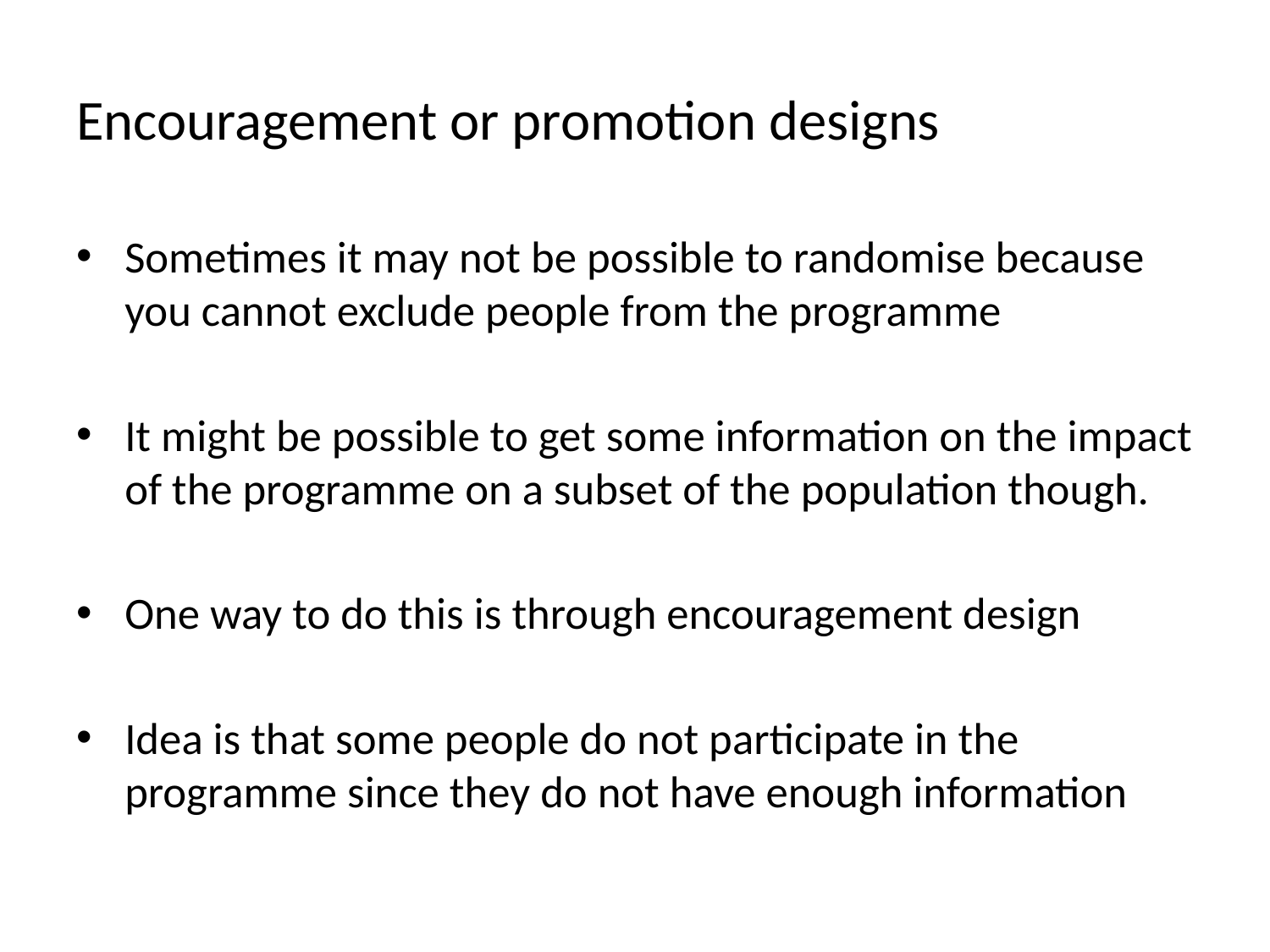

# Encouragement or promotion designs
Sometimes it may not be possible to randomise because you cannot exclude people from the programme

It might be possible to get some information on the impact of the programme on a subset of the population though.

One way to do this is through encouragement design

Idea is that some people do not participate in the programme since they do not have enough information